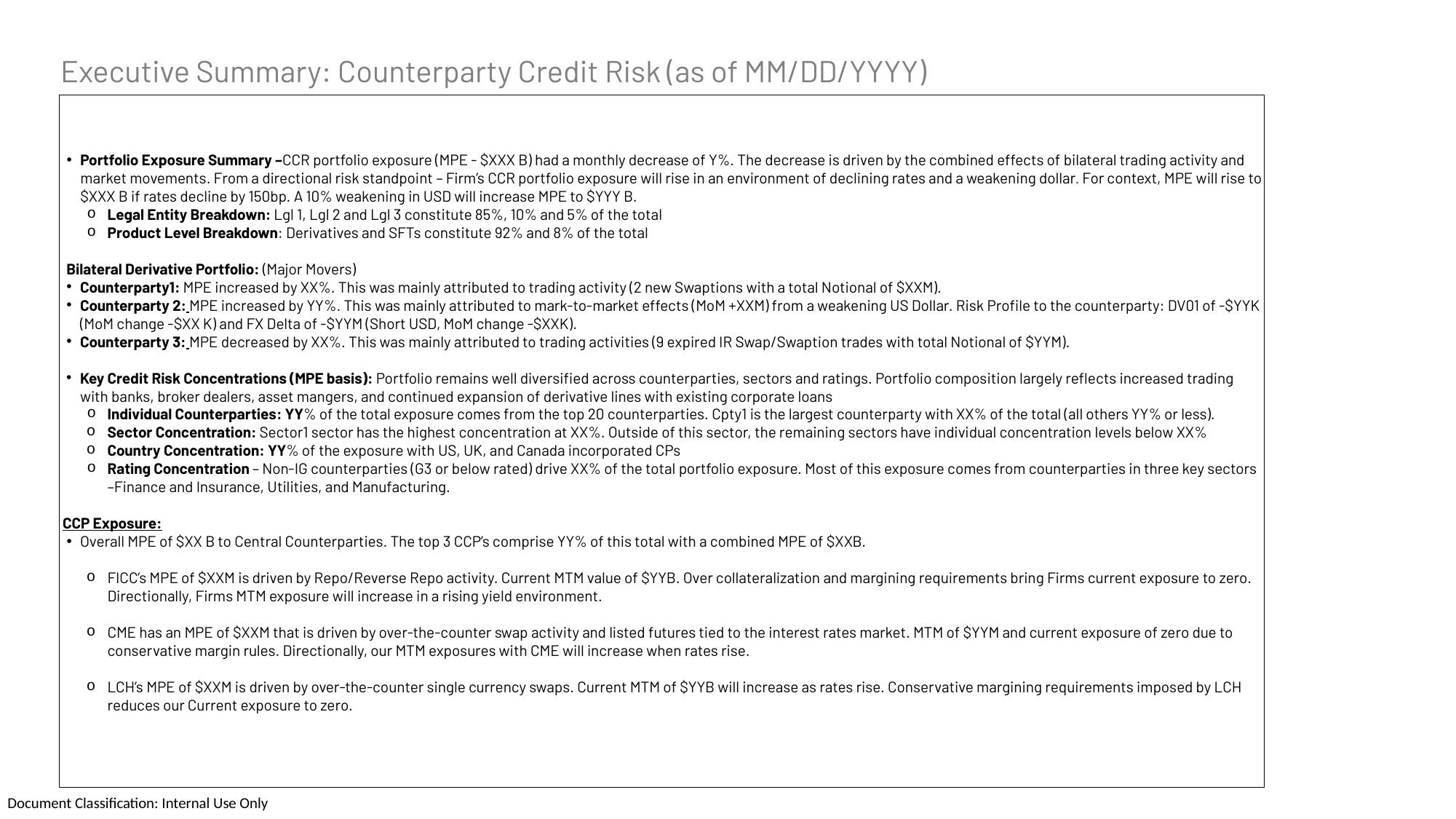

Executive Summary: Counterparty Credit Risk (as of MM/DD/YYYY)
Portfolio Exposure Summary –CCR portfolio exposure (MPE - $XXX B) had a monthly decrease of Y%. The decrease is driven by the combined effects of bilateral trading activity and market movements. From a directional risk standpoint – Firm’s CCR portfolio exposure will rise in an environment of declining rates and a weakening dollar. For context, MPE will rise to $XXX B if rates decline by 150bp. A 10% weakening in USD will increase MPE to $YYY B.
Legal Entity Breakdown: Lgl 1, Lgl 2 and Lgl 3 constitute 85%, 10% and 5% of the total
Product Level Breakdown: Derivatives and SFTs constitute 92% and 8% of the total

Bilateral Derivative Portfolio: (Major Movers)
Counterparty1: MPE increased by XX%. This was mainly attributed to trading activity (2 new Swaptions with a total Notional of $XXM).
Counterparty 2: MPE increased by YY%. This was mainly attributed to mark-to-market effects (MoM +XXM) from a weakening US Dollar. Risk Profile to the counterparty: DV01 of -$YYK (MoM change -$XX K) and FX Delta of -$YYM (Short USD, MoM change -$XXK).
Counterparty 3: MPE decreased by XX%. This was mainly attributed to trading activities (9 expired IR Swap/Swaption trades with total Notional of $YYM).

Key Credit Risk Concentrations (MPE basis): Portfolio remains well diversified across counterparties, sectors and ratings. Portfolio composition largely reflects increased trading with banks, broker dealers, asset mangers, and continued expansion of derivative lines with existing corporate loans
Individual Counterparties: YY% of the total exposure comes from the top 20 counterparties. Cpty1 is the largest counterparty with XX% of the total (all others YY% or less).
Sector Concentration: Sector1 sector has the highest concentration at XX%. Outside of this sector, the remaining sectors have individual concentration levels below XX%
Country Concentration: YY% of the exposure with US, UK, and Canada incorporated CPs
Rating Concentration – Non-IG counterparties (G3 or below rated) drive XX% of the total portfolio exposure. Most of this exposure comes from counterparties in three key sectors –Finance and Insurance, Utilities, and Manufacturing.

 CCP Exposure:
Overall MPE of $XX B to Central Counterparties. The top 3 CCP’s comprise YY% of this total with a combined MPE of $XXB.

FICC’s MPE of $XXM is driven by Repo/Reverse Repo activity. Current MTM value of $YYB. Over collateralization and margining requirements bring Firms current exposure to zero. Directionally, Firms MTM exposure will increase in a rising yield environment.

CME has an MPE of $XXM that is driven by over-the-counter swap activity and listed futures tied to the interest rates market. MTM of $YYM and current exposure of zero due to conservative margin rules. Directionally, our MTM exposures with CME will increase when rates rise.

LCH’s MPE of $XXM is driven by over-the-counter single currency swaps. Current MTM of $YYB will increase as rates rise. Conservative margining requirements imposed by LCH reduces our Current exposure to zero.